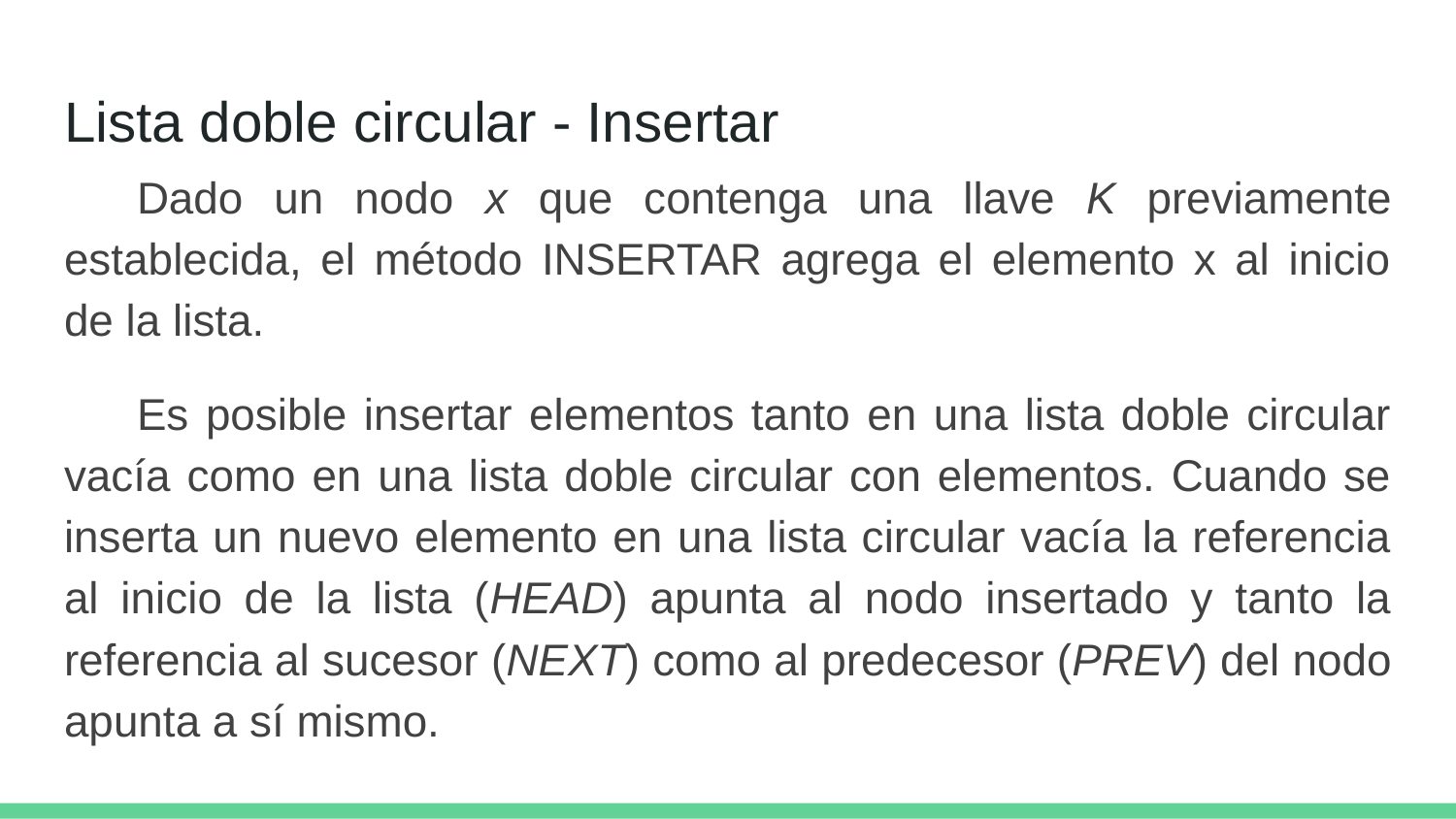

# Lista doble circular - Insertar
Dado un nodo x que contenga una llave K previamente establecida, el método INSERTAR agrega el elemento x al inicio de la lista.
Es posible insertar elementos tanto en una lista doble circular vacía como en una lista doble circular con elementos. Cuando se inserta un nuevo elemento en una lista circular vacía la referencia al inicio de la lista (HEAD) apunta al nodo insertado y tanto la referencia al sucesor (NEXT) como al predecesor (PREV) del nodo apunta a sí mismo.